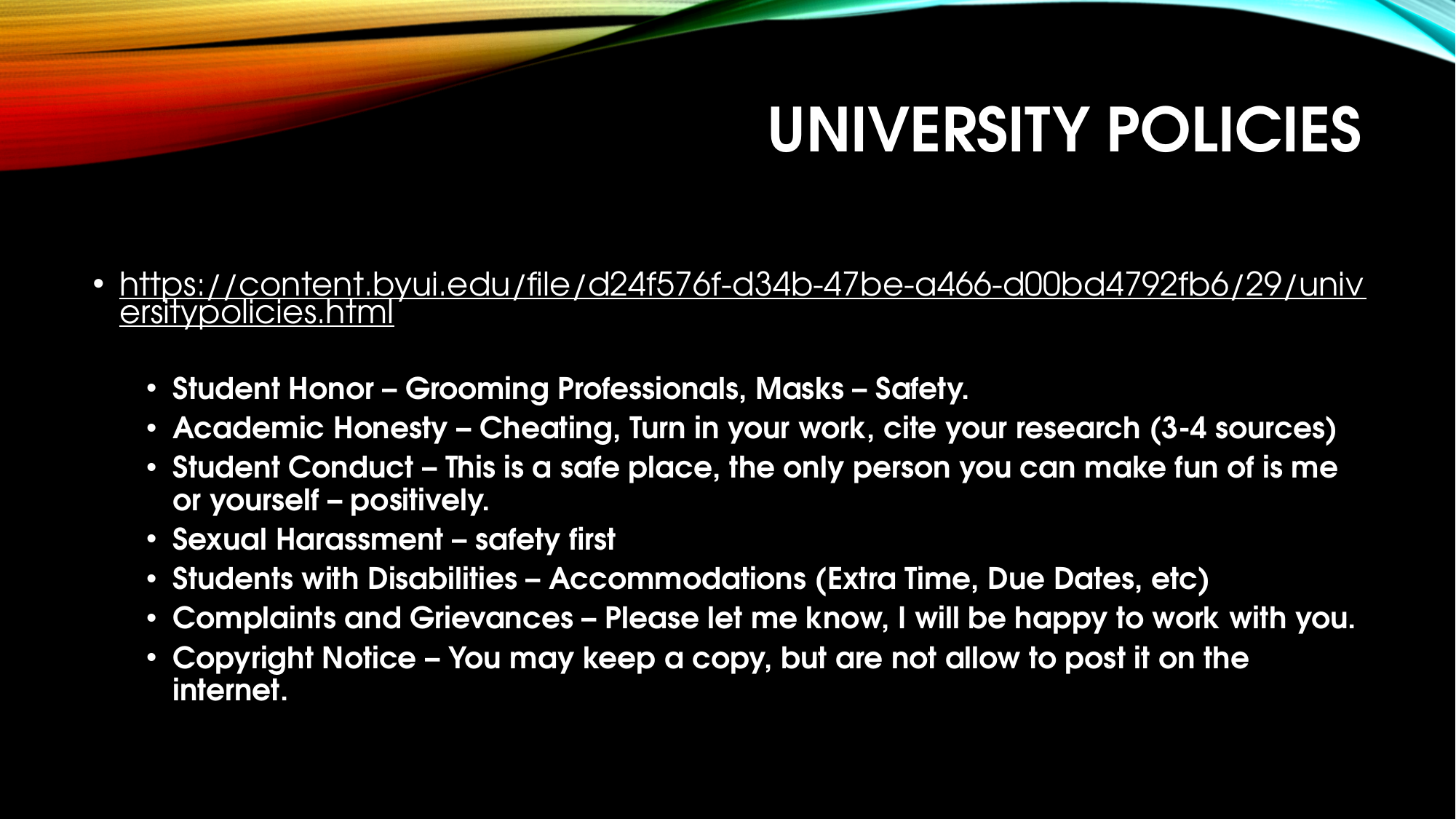

# University Policies
https://content.byui.edu/file/d24f576f-d34b-47be-a466-d00bd4792fb6/29/universitypolicies.html
Student Honor – Grooming Professionals, Masks – Safety.
Academic Honesty – Cheating, Turn in your work, cite your research (3-4 sources)
Student Conduct – This is a safe place, the only person you can make fun of is me or yourself – positively.
Sexual Harassment – safety first
Students with Disabilities – Accommodations (Extra Time, Due Dates, etc)
Complaints and Grievances – Please let me know, I will be happy to work with you.
Copyright Notice – You may keep a copy, but are not allow to post it on the internet.